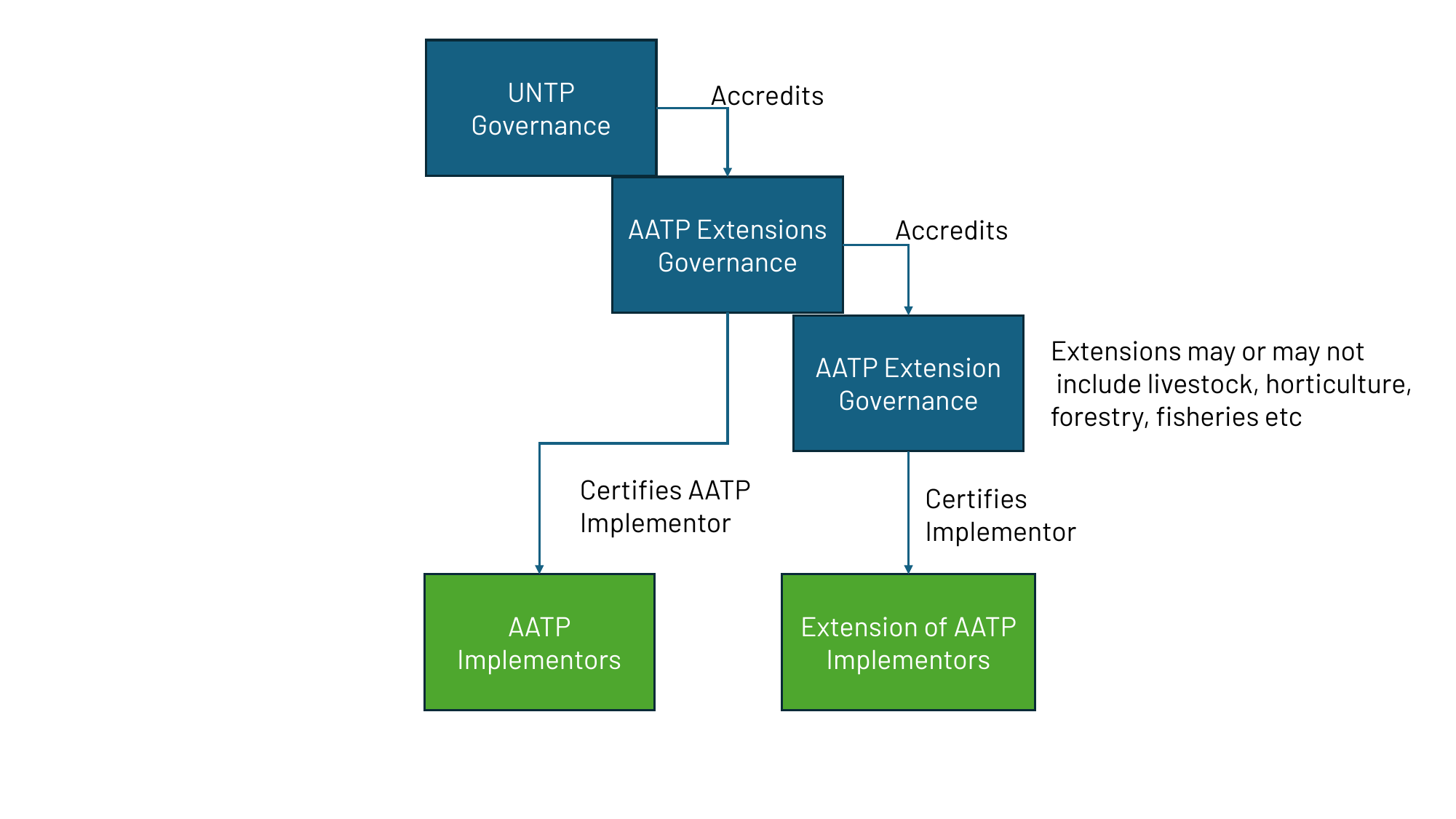

UNTP Governance
Accredits
AATP Extensions
Governance
Accredits
AATP Extension Governance
Extensions may or may not
 include livestock, horticulture,
forestry, fisheries etc
Certifies AATP
Implementor
Certifies Implementor
AATP Implementors
Extension of AATP Implementors